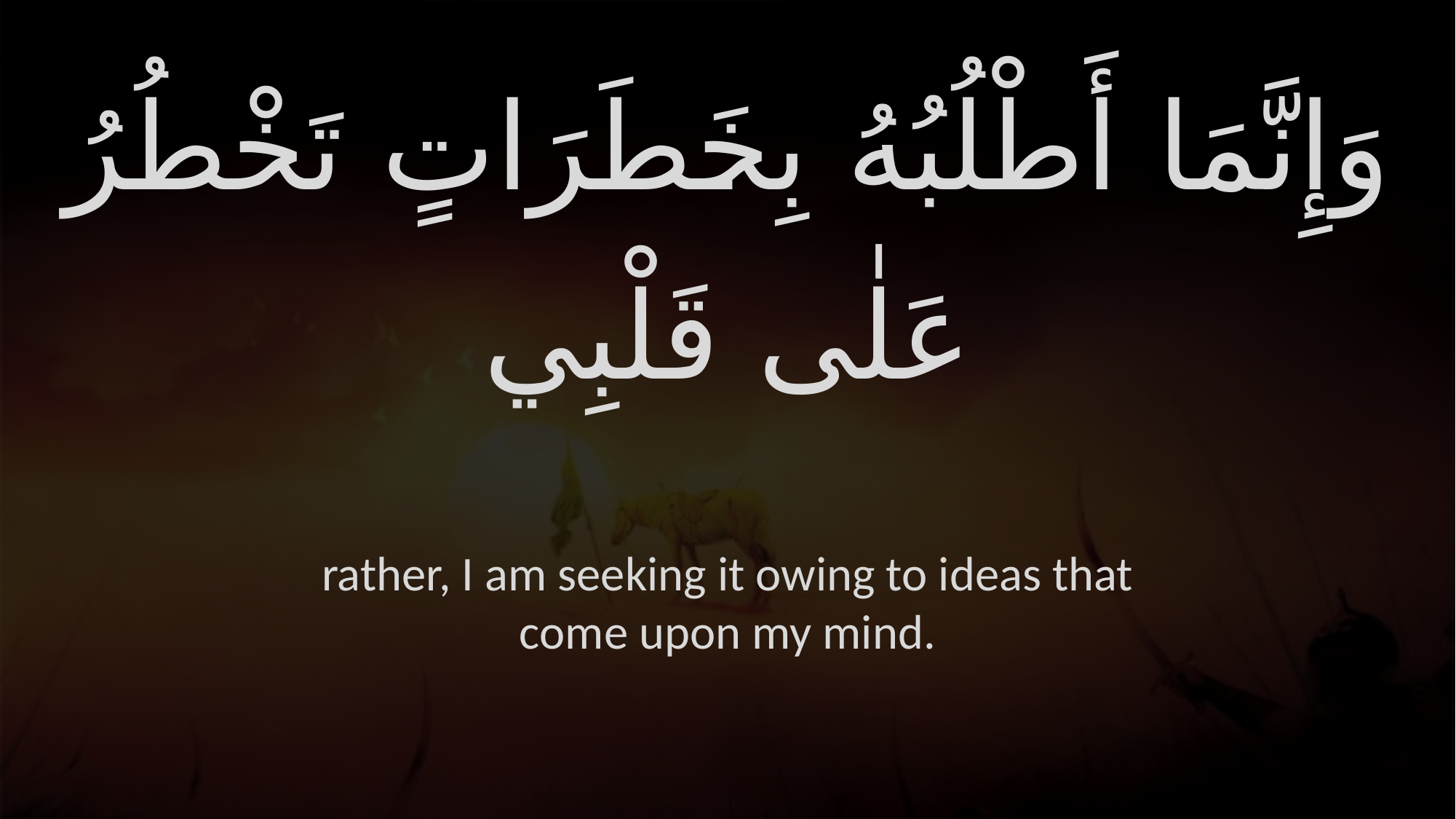

# وَإِنَّمَا أَطْلُبُهُ بِخَطَرَاتٍ تَخْطُرُ عَلٰى قَلْبِي
rather, I am seeking it owing to ideas that come upon my mind.